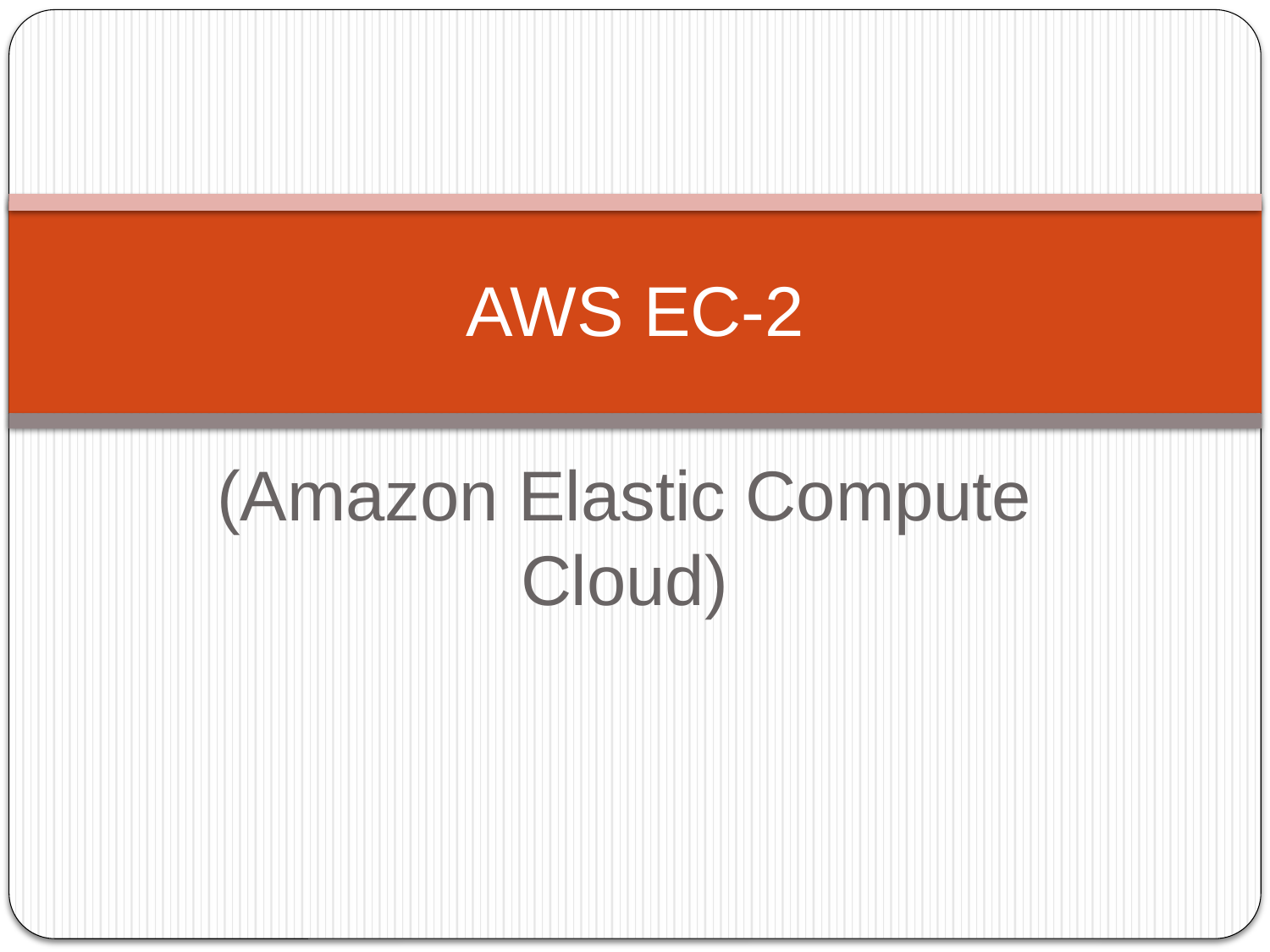

# AWS EC-2
(Amazon Elastic Compute Cloud)